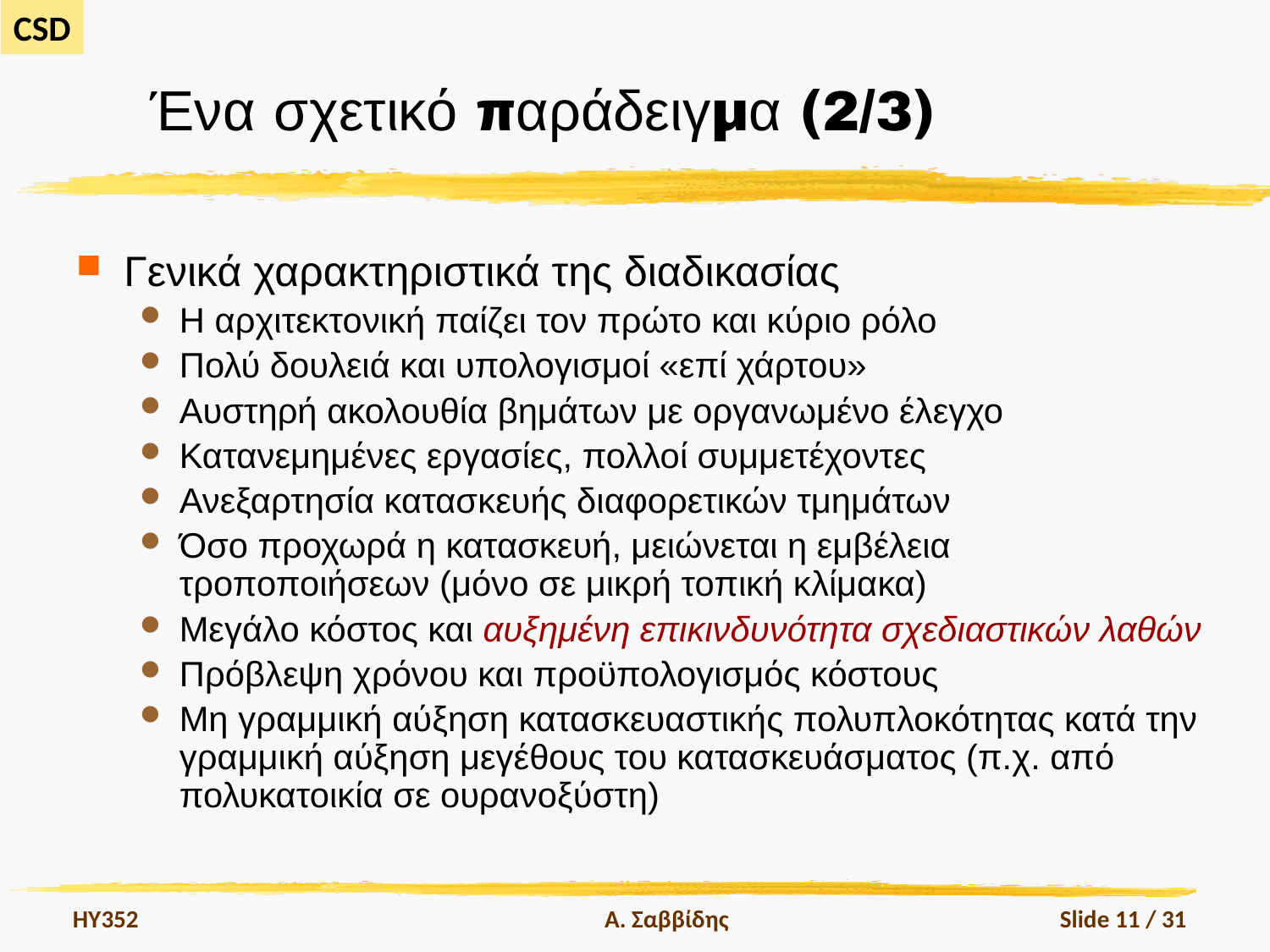

# Ένα σχετικό παράδειγμα (2/3)
Γενικά χαρακτηριστικά της διαδικασίας
Η αρχιτεκτονική παίζει τον πρώτο και κύριο ρόλο
Πολύ δουλειά και υπολογισμοί «επί χάρτου»
Αυστηρή ακολουθία βημάτων με οργανωμένο έλεγχο
Κατανεμημένες εργασίες, πολλοί συμμετέχοντες
Ανεξαρτησία κατασκευής διαφορετικών τμημάτων
Όσο προχωρά η κατασκευή, μειώνεται η εμβέλεια τροποποιήσεων (μόνο σε μικρή τοπική κλίμακα)
Μεγάλο κόστος και αυξημένη επικινδυνότητα σχεδιαστικών λαθών
Πρόβλεψη χρόνου και προϋπολογισμός κόστους
Μη γραμμική αύξηση κατασκευαστικής πολυπλοκότητας κατά την γραμμική αύξηση μεγέθους του κατασκευάσματος (π.χ. από πολυκατοικία σε ουρανοξύστη)
HY352
Α. Σαββίδης
Slide 11 / 31